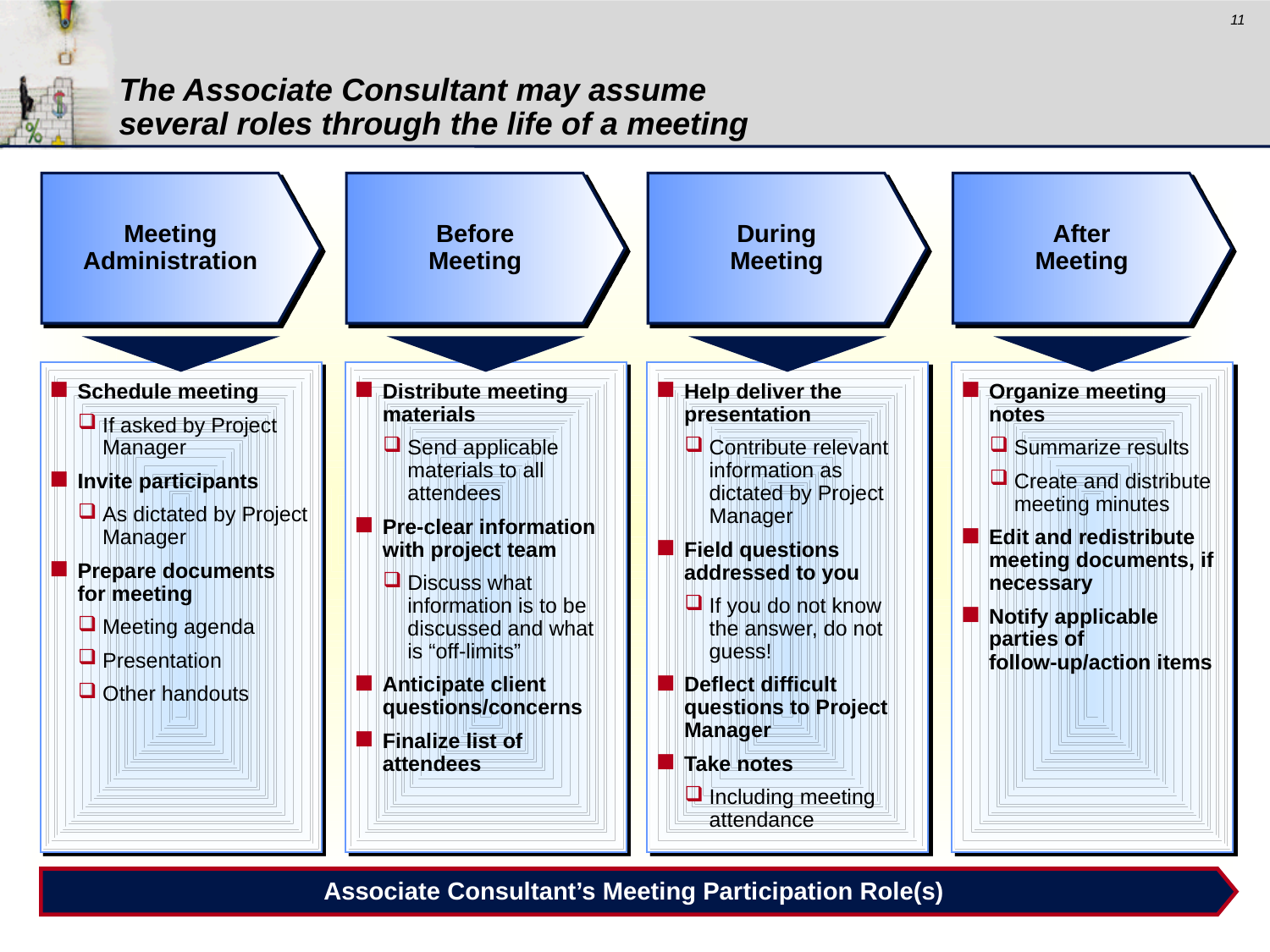

# The Associate Consultant may assume several roles through the life of a meeting
Meeting Administration
Before
Meeting
During
Meeting
After
Meeting

Schedule meeting
If asked by Project Manager
Invite participants
As dictated by Project Manager
Prepare documents for meeting
Meeting agenda
Presentation
Other handouts
Distribute meeting materials
Send applicable materials to all attendees
Pre-clear information with project team
Discuss what information is to be discussed and what is “off-limits”
Anticipate client questions/concerns
Finalize list of attendees
Help deliver the presentation
Contribute relevant information as dictated by Project Manager
Field questions addressed to you
If you do not know the answer, do not guess!
Deflect difficult questions to Project Manager
Take notes
Including meeting attendance

Organize meeting notes
Summarize results
Create and distribute meeting minutes
Edit and redistribute meeting documents, if necessary
Notify applicable parties of follow-up/action items

Associate Consultant’s Meeting Participation Role(s)